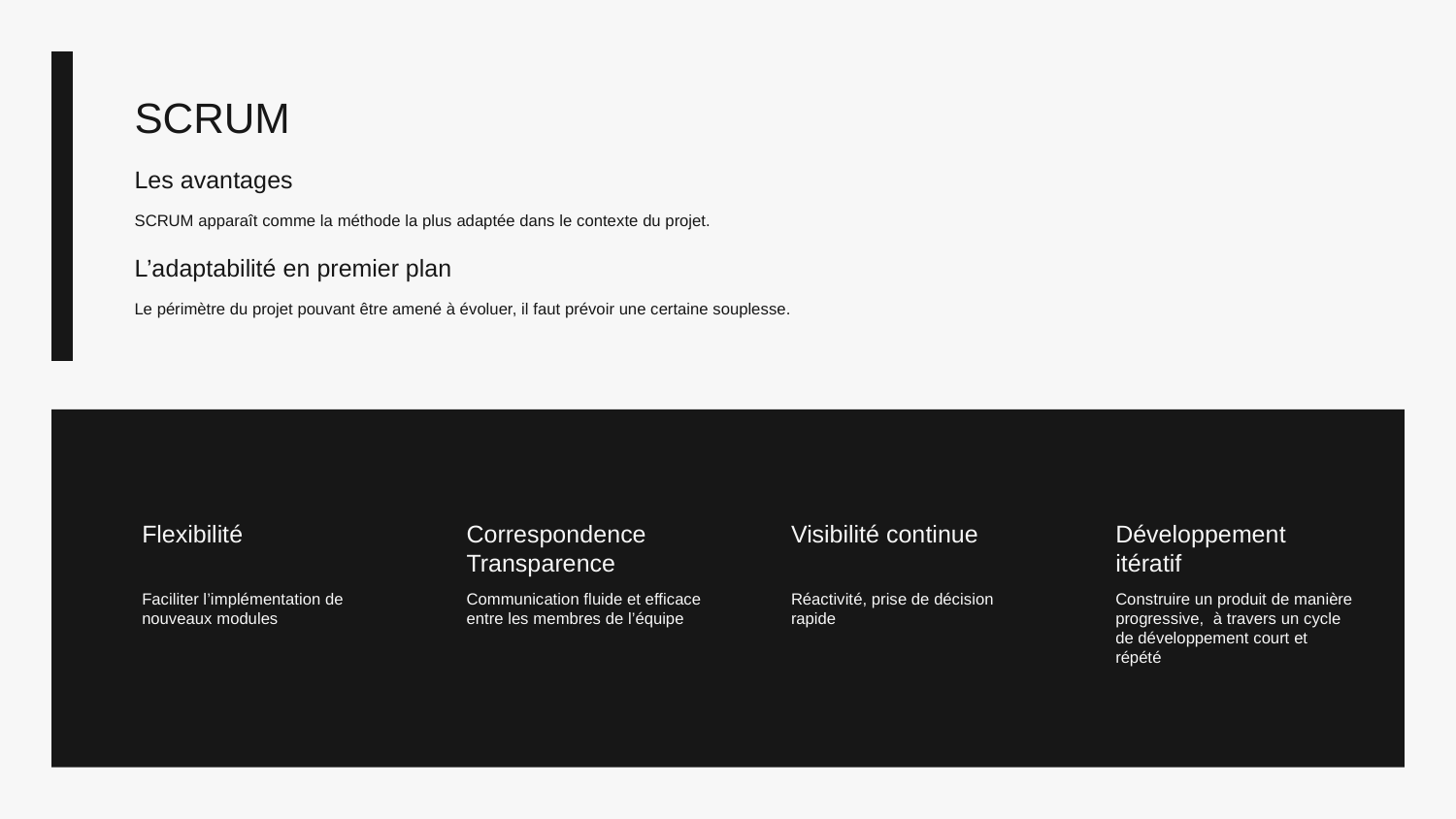

SCRUM
Les avantages
SCRUM apparaît comme la méthode la plus adaptée dans le contexte du projet.
L’adaptabilité en premier plan
Le périmètre du projet pouvant être amené à évoluer, il faut prévoir une certaine souplesse.
Flexibilité
Correspondence
Transparence
Visibilité continue
Développement
itératif
Faciliter l’implémentation de nouveaux modules
Communication fluide et efficace entre les membres de l’équipe
Réactivité, prise de décision rapide
Construire un produit de manière progressive,  à travers un cycle de développement court et répété